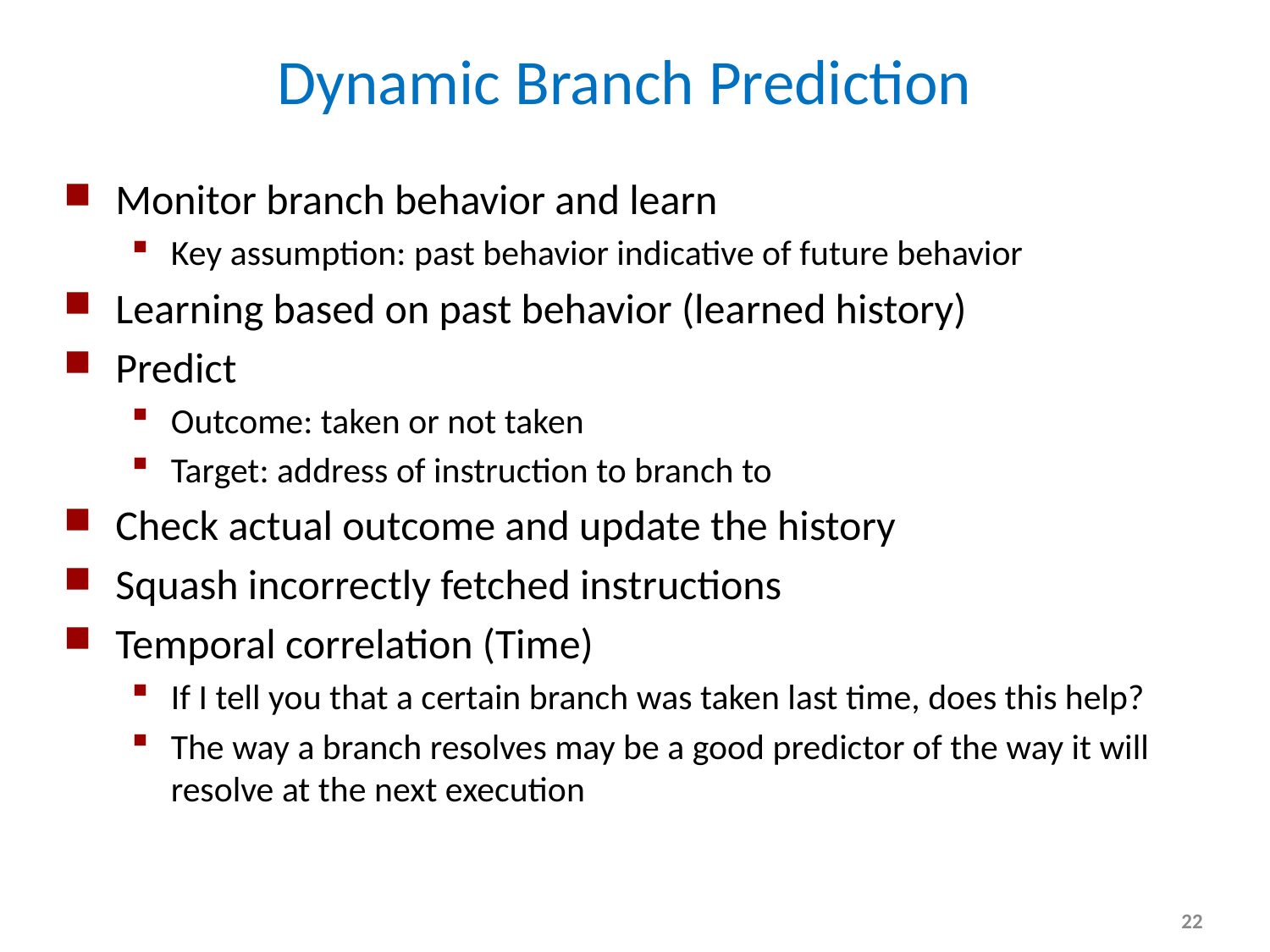

# Dynamic Branch Prediction
Monitor branch behavior and learn
Key assumption: past behavior indicative of future behavior
Learning based on past behavior (learned history)
Predict
Outcome: taken or not taken
Target: address of instruction to branch to
Check actual outcome and update the history
Squash incorrectly fetched instructions
Temporal correlation (Time)
If I tell you that a certain branch was taken last time, does this help?
The way a branch resolves may be a good predictor of the way it will resolve at the next execution